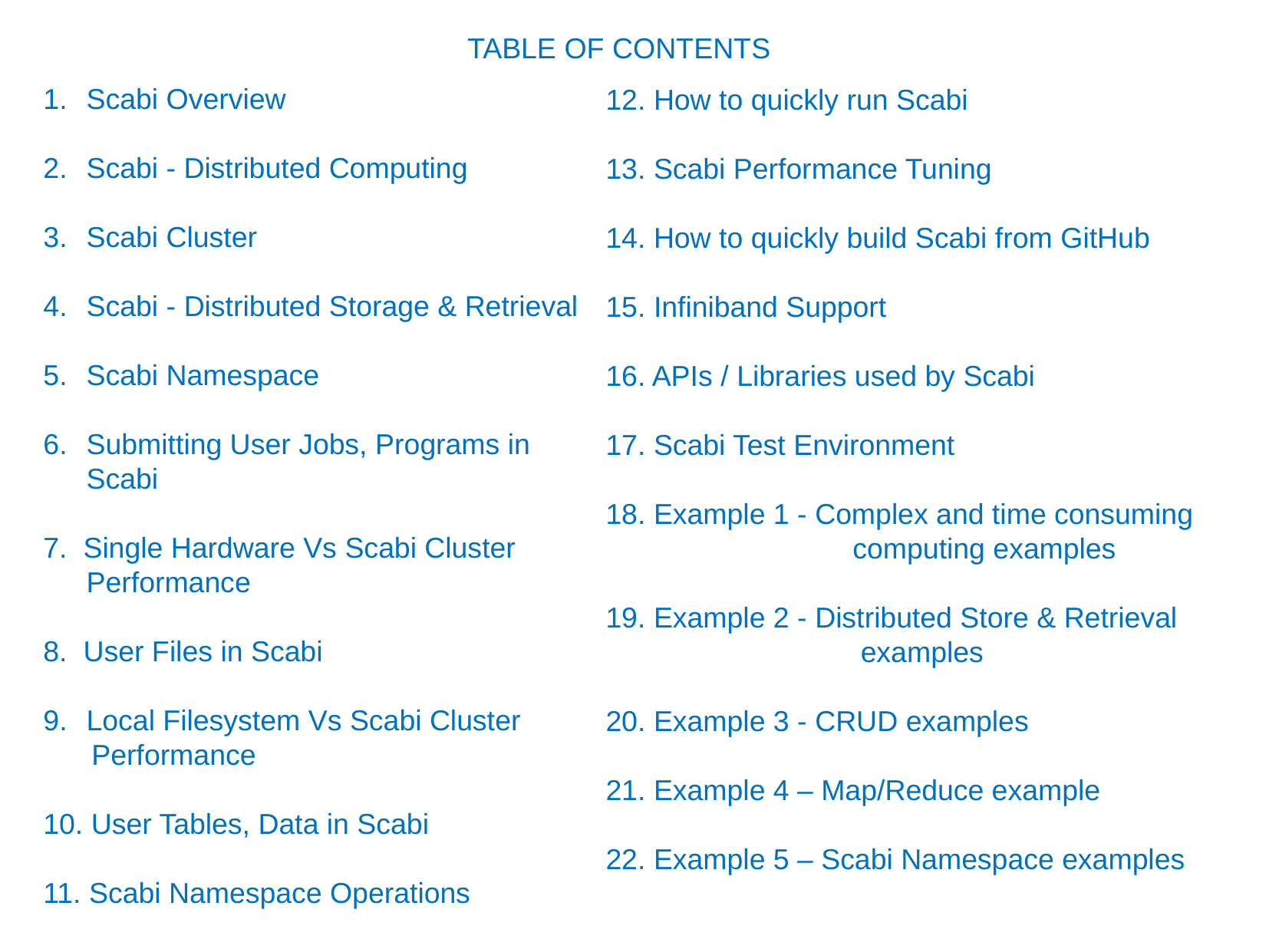

TABLE OF CONTENTS
Scabi Overview

Scabi - Distributed Computing

Scabi Cluster

Scabi - Distributed Storage & Retrieval

Scabi Namespace

Submitting User Jobs, Programs in
	Scabi

7.  Single Hardware Vs Scabi Cluster Performance

8.  User Files in Scabi

Local Filesystem Vs Scabi Cluster
      Performance

10. User Tables, Data in Scabi

11. Scabi Namespace Operations
12. How to quickly run Scabi

13. Scabi Performance Tuning

14. How to quickly build Scabi from GitHub

15. Infiniband Support

16. APIs / Libraries used by Scabi

17. Scabi Test Environment

18. Example 1 - Complex and time consuming
		           computing examples

19. Example 2 - Distributed Store & Retrieval
		            examples

20. Example 3 - CRUD examples

21. Example 4 – Map/Reduce example

22. Example 5 – Scabi Namespace examples